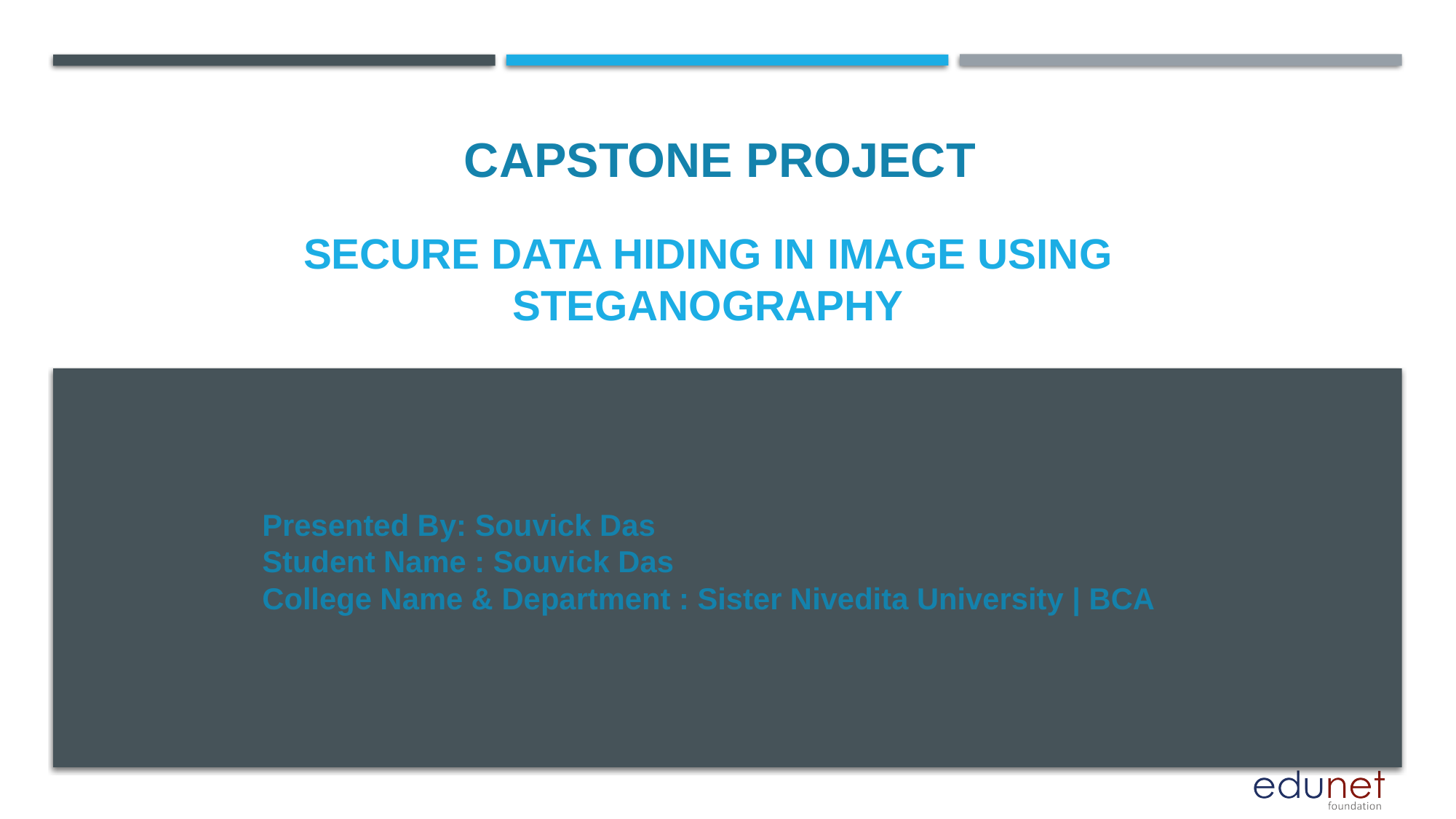

CAPSTONE PROJECT
# Secure Data Hiding in Image Using Steganography
Presented By: Souvick Das
Student Name : Souvick Das
College Name & Department : Sister Nivedita University | BCA